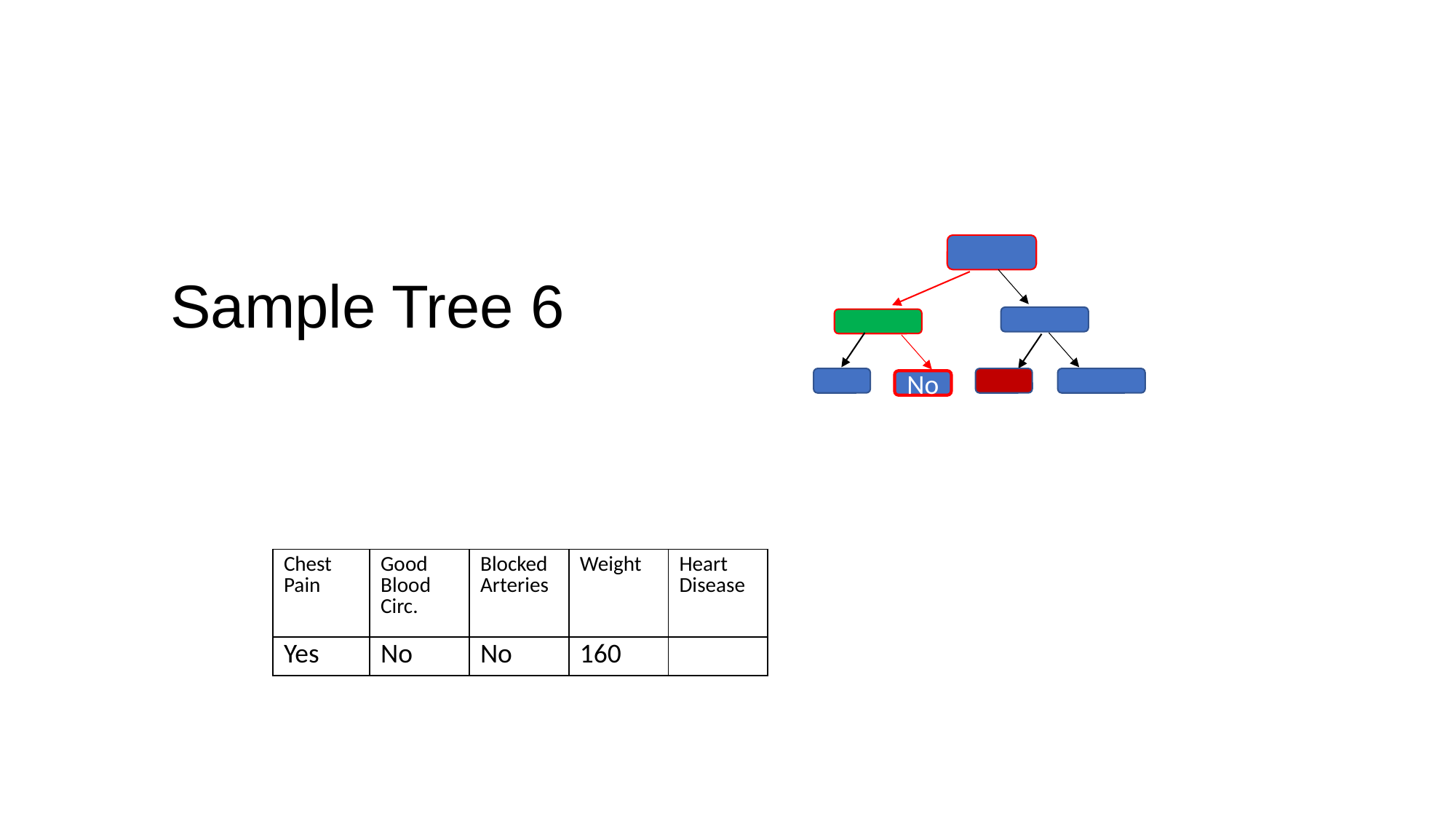

Sample Tree 6

No
| Chest Pain | Good Blood Circ. | Blocked Arteries | Weight | Heart Disease |
| --- | --- | --- | --- | --- |
| Yes | No | No | 160 |  |